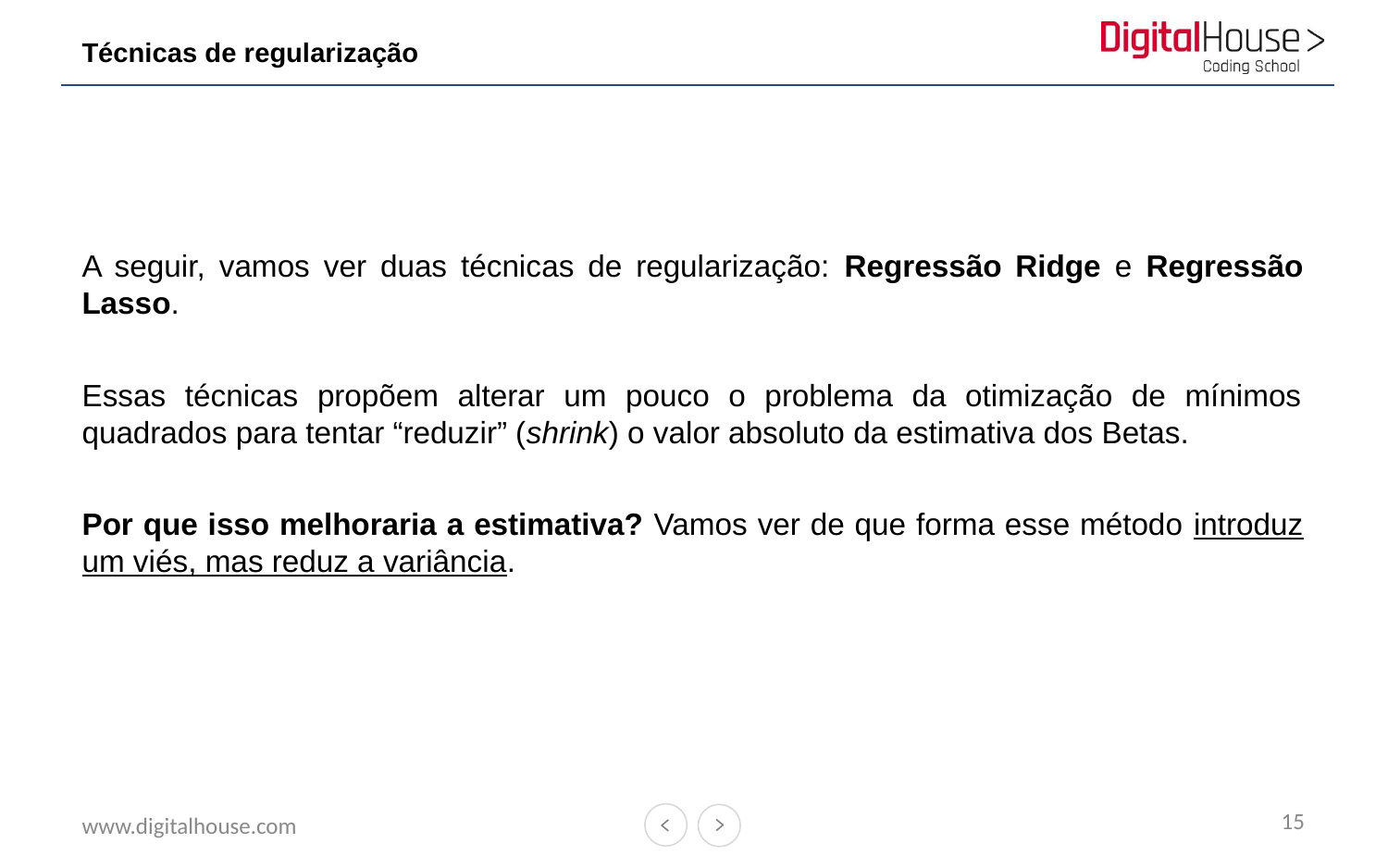

# Técnicas de regularização

A seguir, vamos ver duas técnicas de regularização: Regressão Ridge e Regressão Lasso.

Essas técnicas propõem alterar um pouco o problema da otimização de mínimos quadrados para tentar “reduzir” (shrink) o valor absoluto da estimativa dos Betas.

Por que isso melhoraria a estimativa? Vamos ver de que forma esse método introduz um viés, mas reduz a variância.
15